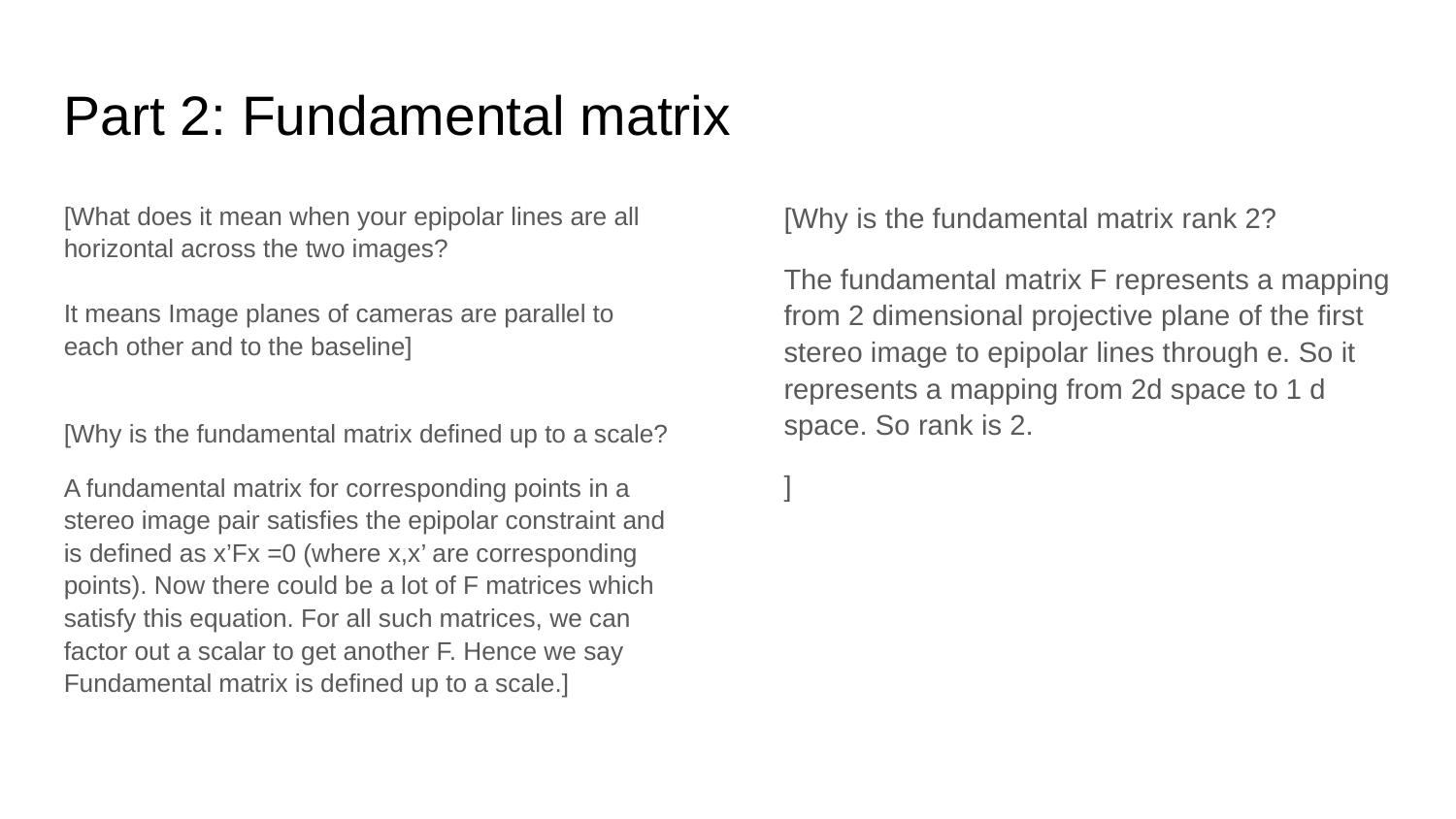

Part 2: Fundamental matrix
[What does it mean when your epipolar lines are all horizontal across the two images?

It means Image planes of cameras are parallel to each other and to the baseline]

[Why is the fundamental matrix defined up to a scale?
A fundamental matrix for corresponding points in a stereo image pair satisfies the epipolar constraint and is defined as x’Fx =0 (where x,x’ are corresponding points). Now there could be a lot of F matrices which satisfy this equation. For all such matrices, we can factor out a scalar to get another F. Hence we say Fundamental matrix is defined up to a scale.]

[Why is the fundamental matrix rank 2?
The fundamental matrix F represents a mapping from 2 dimensional projective plane of the first stereo image to epipolar lines through e. So it represents a mapping from 2d space to 1 d space. So rank is 2.
]